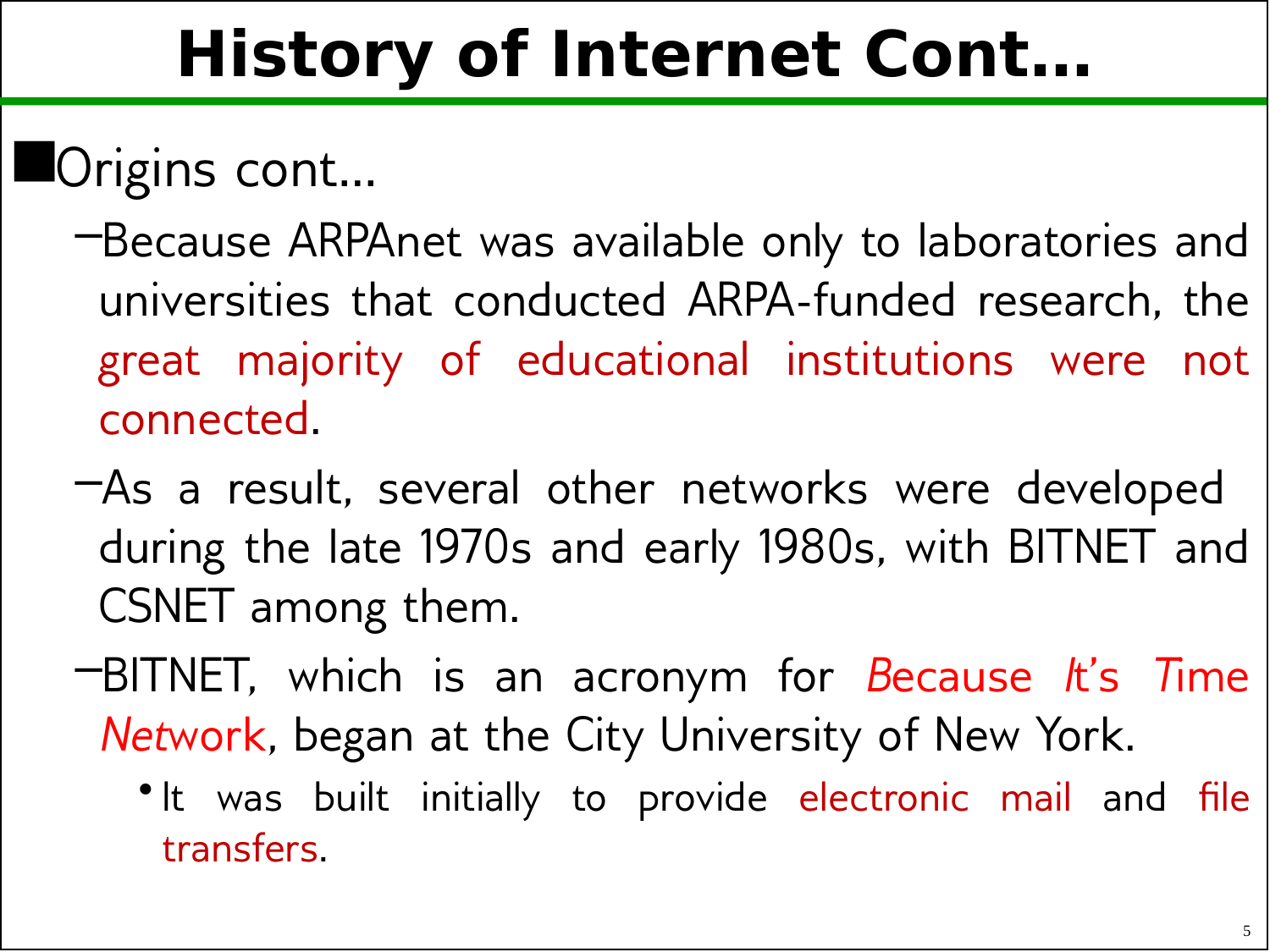

# History of Internet Cont…
Origins cont…
Because ARPAnet was available only to laboratories and universities that conducted ARPA-funded research, the great majority of educational institutions were not connected.
As a result, several other networks were developed  during the late 1970s and early 1980s, with BITNET and CSNET among them.
BITNET, which is an acronym for Because It’s Time
Network, began at the City University of New York.
It was built initially to provide electronic mail and file transfers.

5